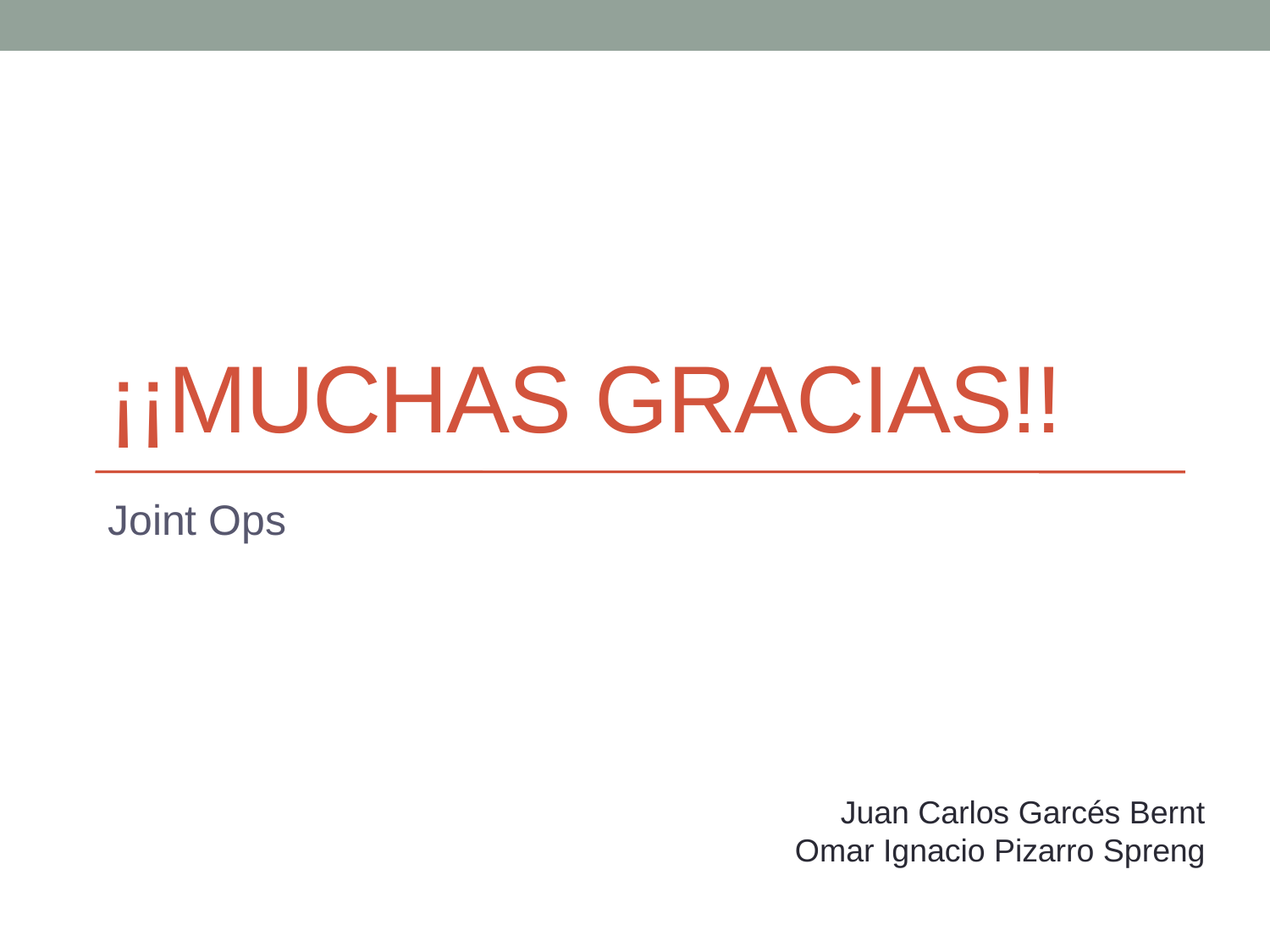

# ¡¡Muchas Gracias!!
Joint Ops
Juan Carlos Garcés Bernt
Omar Ignacio Pizarro Spreng